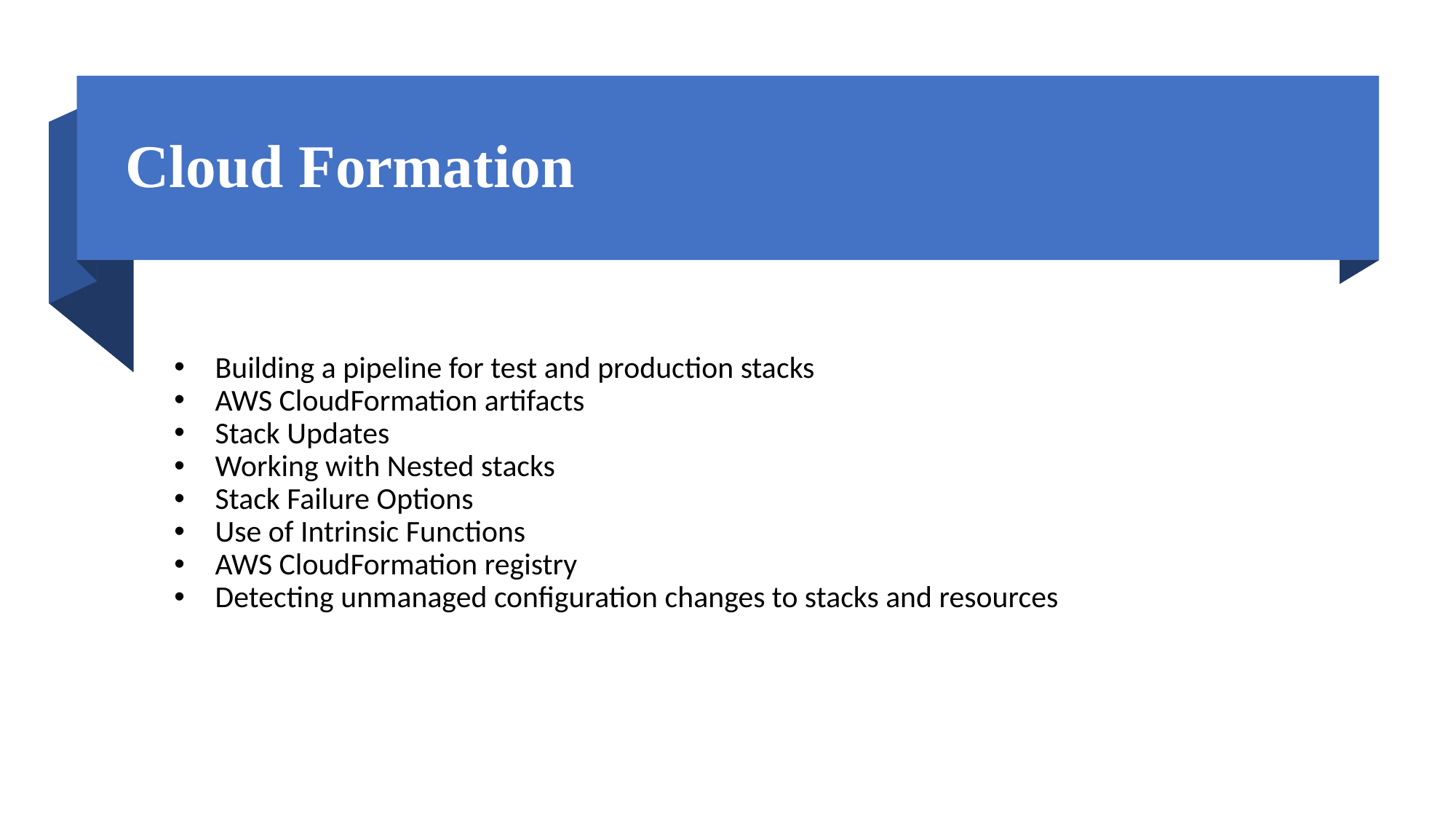

# Cloud Formation

Building a pipeline for test and production stacks
AWS CloudFormation artifacts
Stack Updates
Working with Nested stacks
Stack Failure Options
Use of Intrinsic Functions
AWS CloudFormation registry
Detecting unmanaged configuration changes to stacks and resources